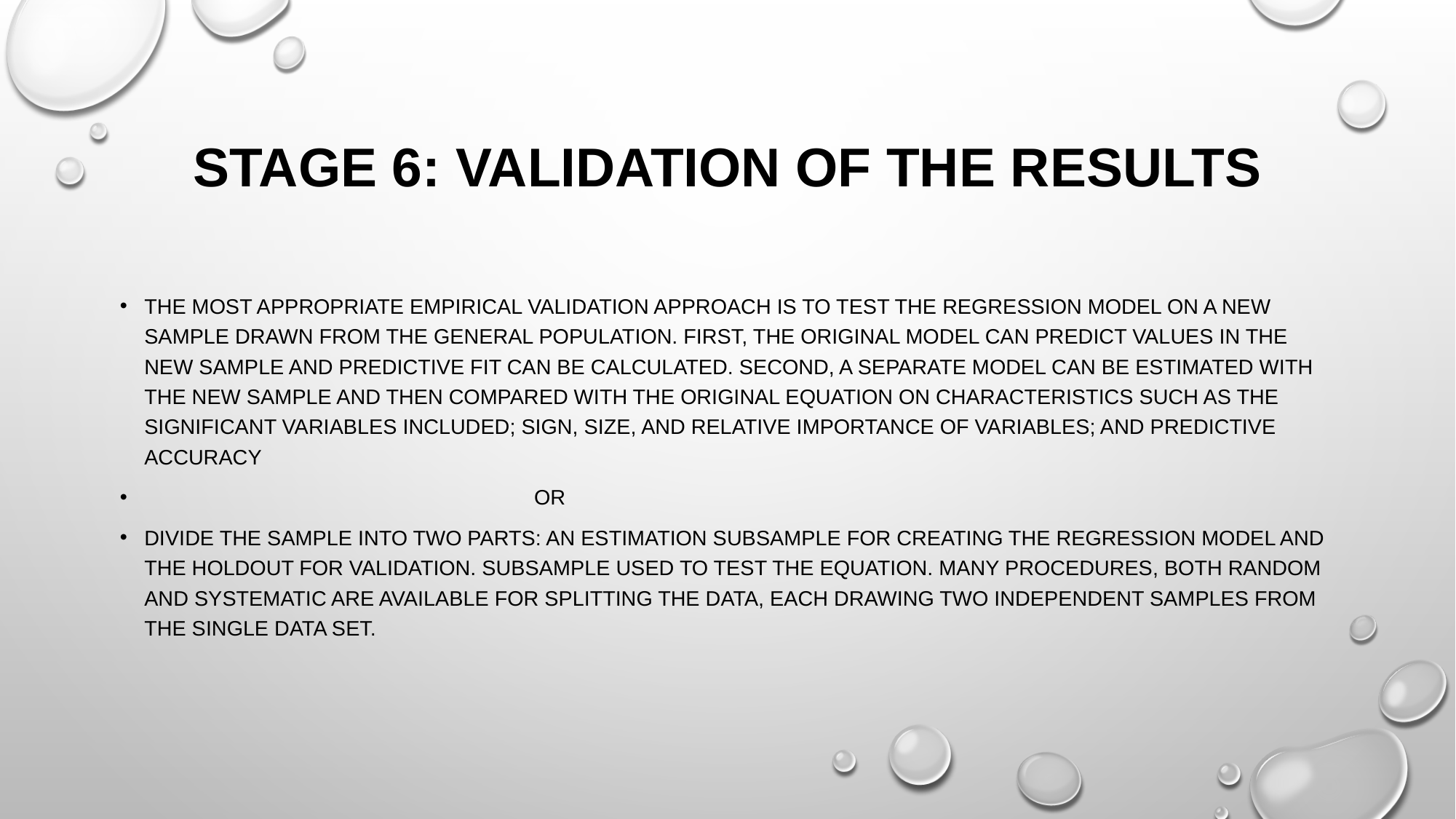

# STAGE 6: VALIDATION OF THE RESULTS
The most appropriate empirical validation approach is to test the regression model on a new sample drawn from the general population. First, the original model can predict values in the new sample and predictive fit can be calculated. Second, a separate model can be estimated with the new sample and then compared with the original equation on characteristics such as the significant variables included; sign, size, and relative importance of variables; and predictive accuracy
                                                                   OR
divide the sample into two parts: an estimation subsample for creating the regression model and the holdout for validation. subsample used to test the equation. Many procedures, both random and systematic are available for splitting the data, each drawing two independent samples from the single data set.